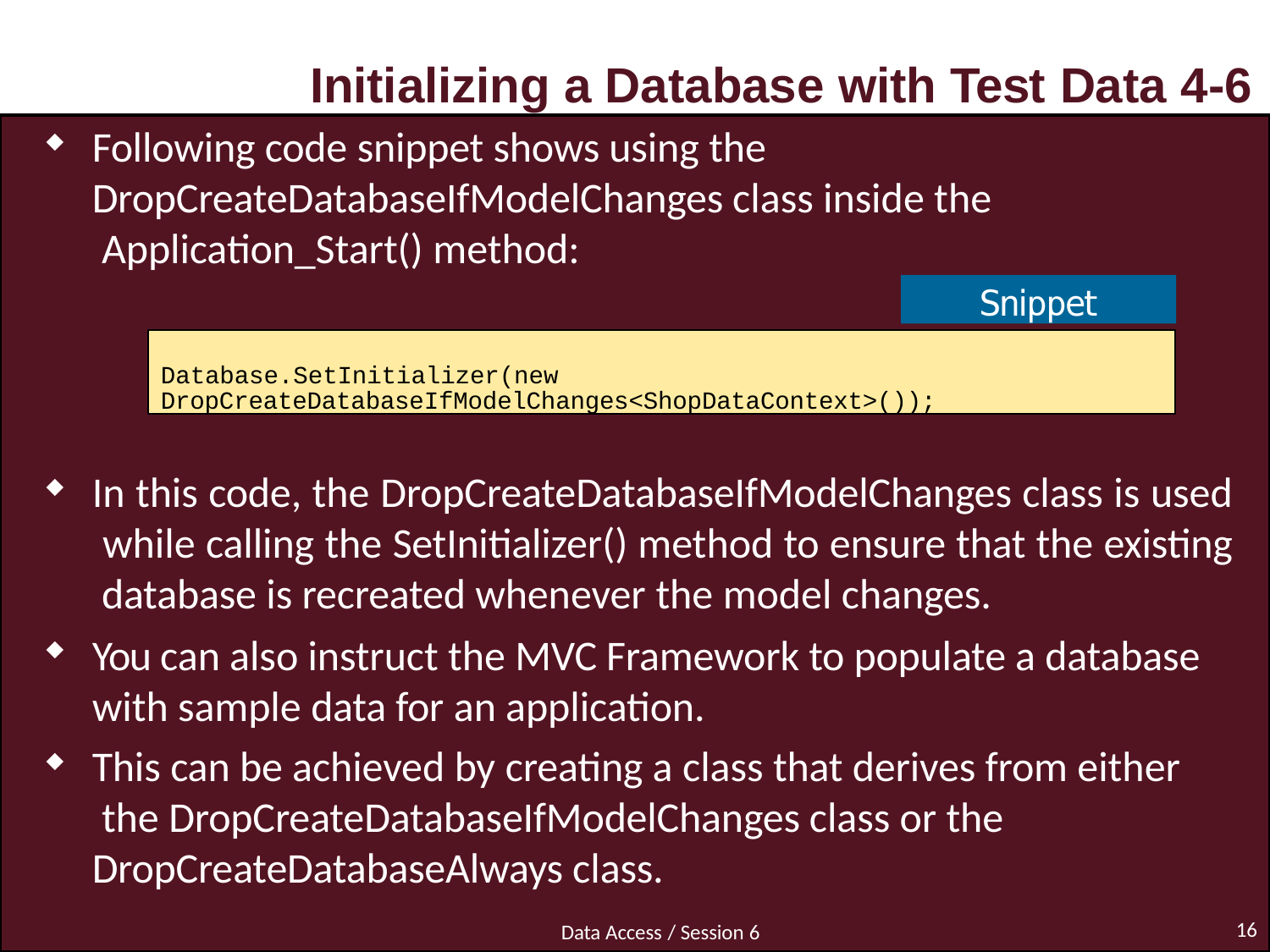

# Initializing a Database with Test Data 4-6
Following code snippet shows using the  DropCreateDatabaseIfModelChanges class inside the  Application_Start() method:
Snippet

Database.SetInitializer(new
DropCreateDatabaseIfModelChanges<ShopDataContext>());
In this code, the DropCreateDatabaseIfModelChanges class is used  while calling the SetInitializer() method to ensure that the existing  database is recreated whenever the model changes.
You can also instruct the MVC Framework to populate a database  with sample data for an application.
This can be achieved by creating a class that derives from either  the DropCreateDatabaseIfModelChanges class or the  DropCreateDatabaseAlways class.
16
Data Access / Session 6